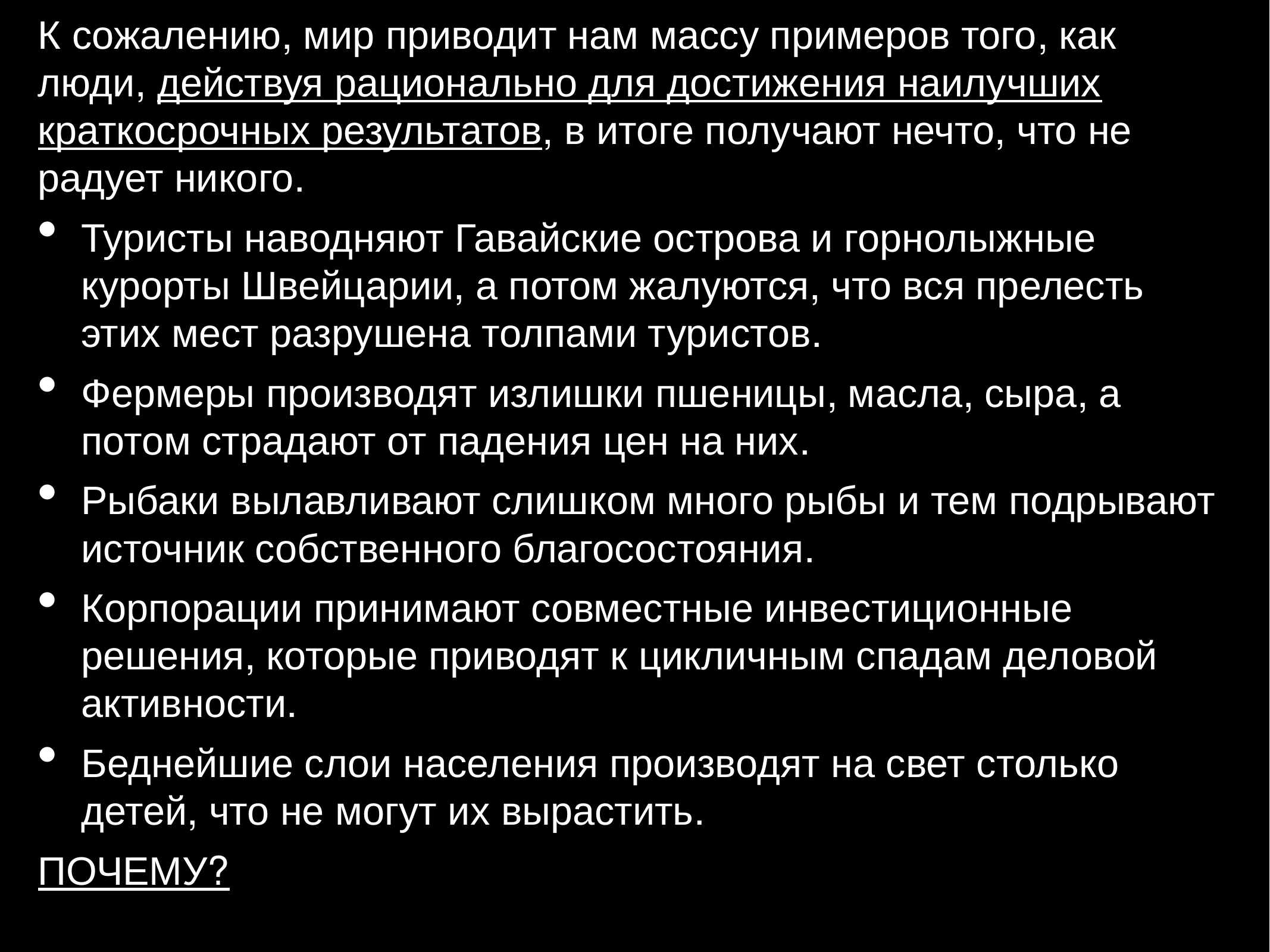

63
К сожалению, мир приводит нам массу примеров того, как люди, действуя рационально для достижения наилучших краткосрочных результатов, в итоге получают нечто, что не радует никого.
Туристы наводняют Гавайские острова и горнолыжные курорты Швейцарии, а потом жалуются, что вся прелесть этих мест разрушена толпами туристов.
Фермеры производят излишки пшеницы, масла, сыра, а потом страдают от падения цен на них.
Рыбаки вылавливают слишком много рыбы и тем подрывают источник собственного благосостояния.
Корпорации принимают совместные инвестиционные решения, которые приводят к цикличным спадам деловой активности.
Беднейшие слои населения производят на свет столько детей, что не могут их вырастить.
ПОЧЕМУ?